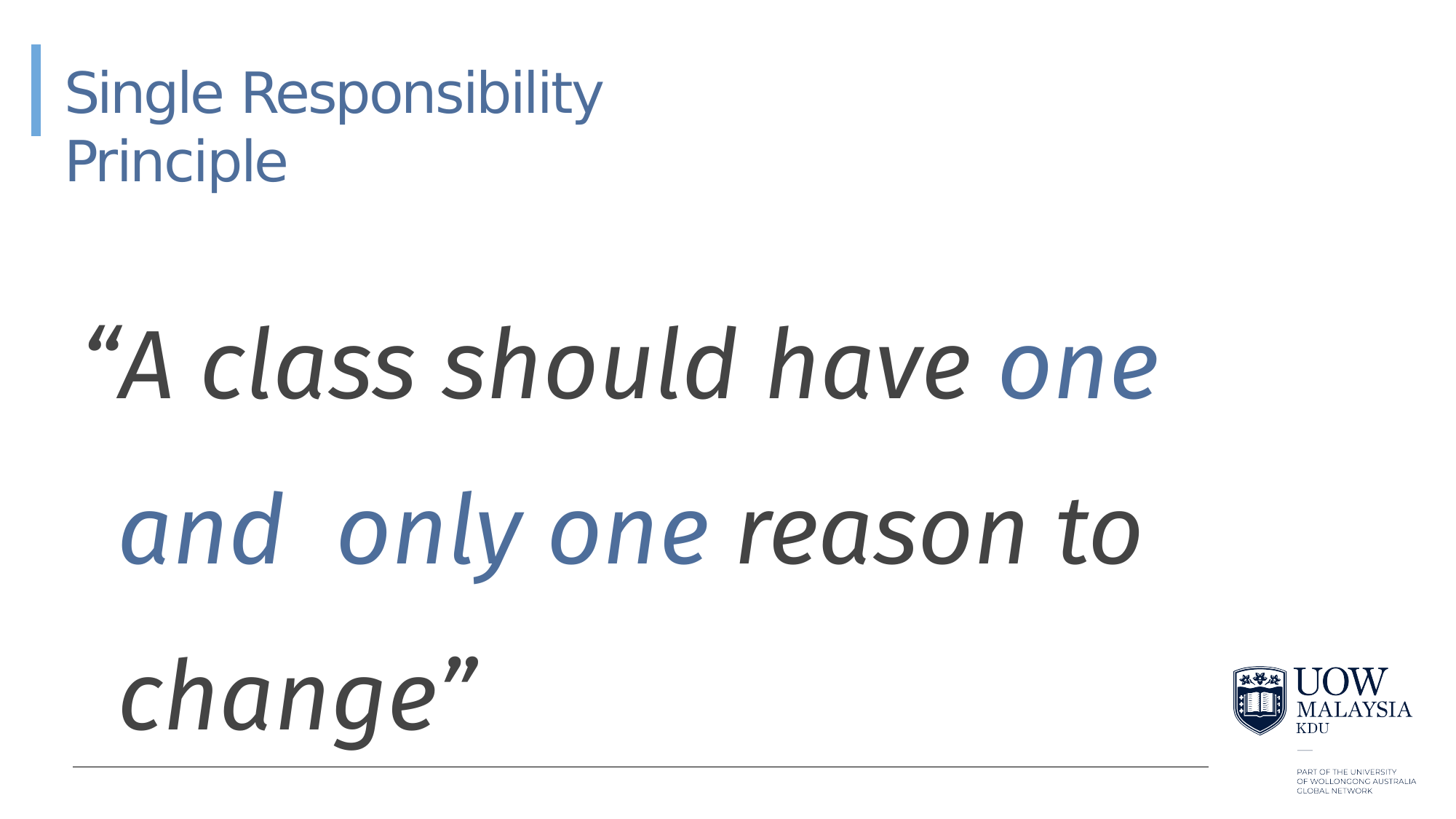

Single Responsibility Principle
“A class should have one and  only one reason to change”